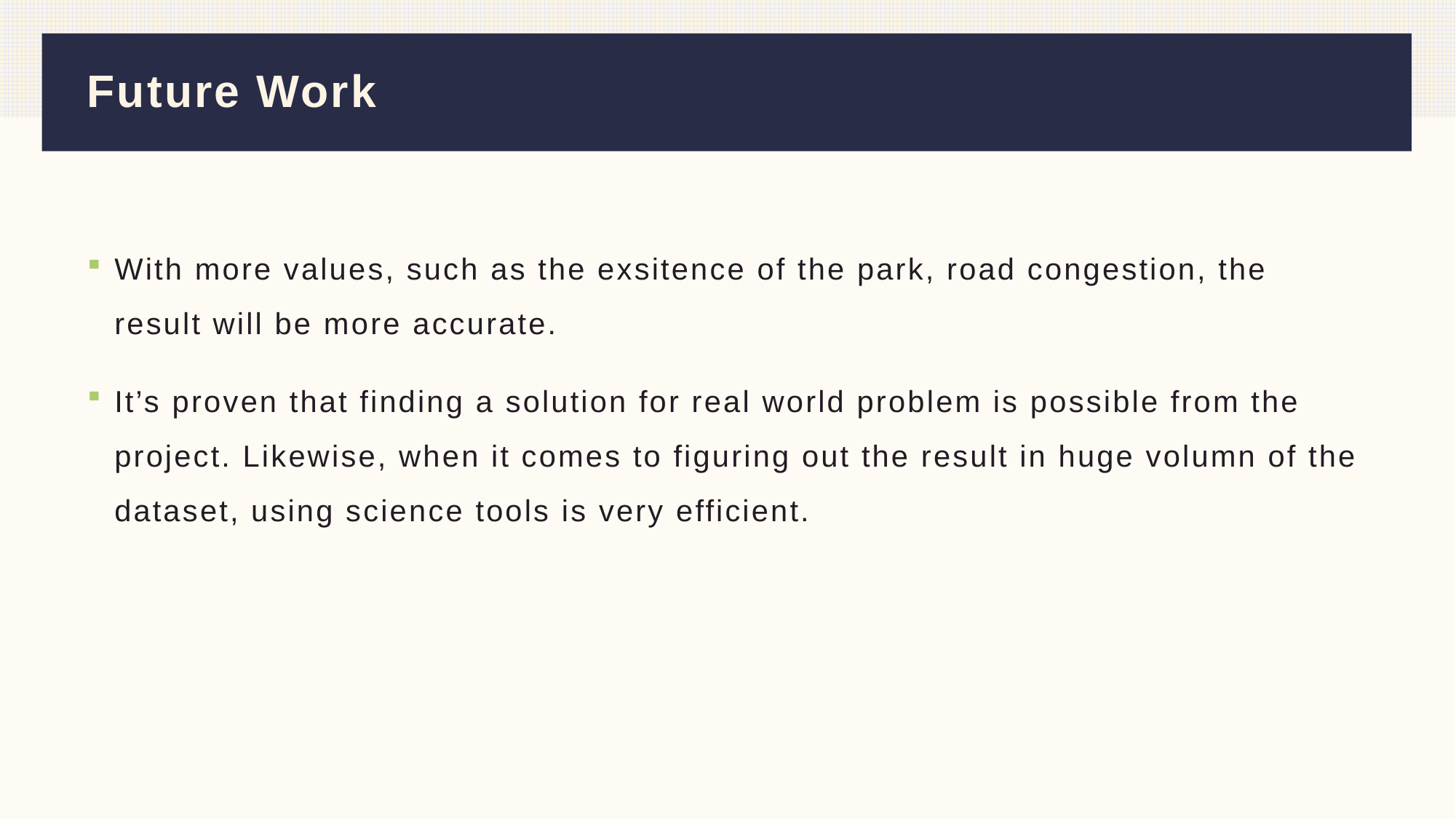

# Future Work
With more values, such as the exsitence of the park, road congestion, the result will be more accurate.
It’s proven that finding a solution for real world problem is possible from the project. Likewise, when it comes to figuring out the result in huge volumn of the dataset, using science tools is very efficient.